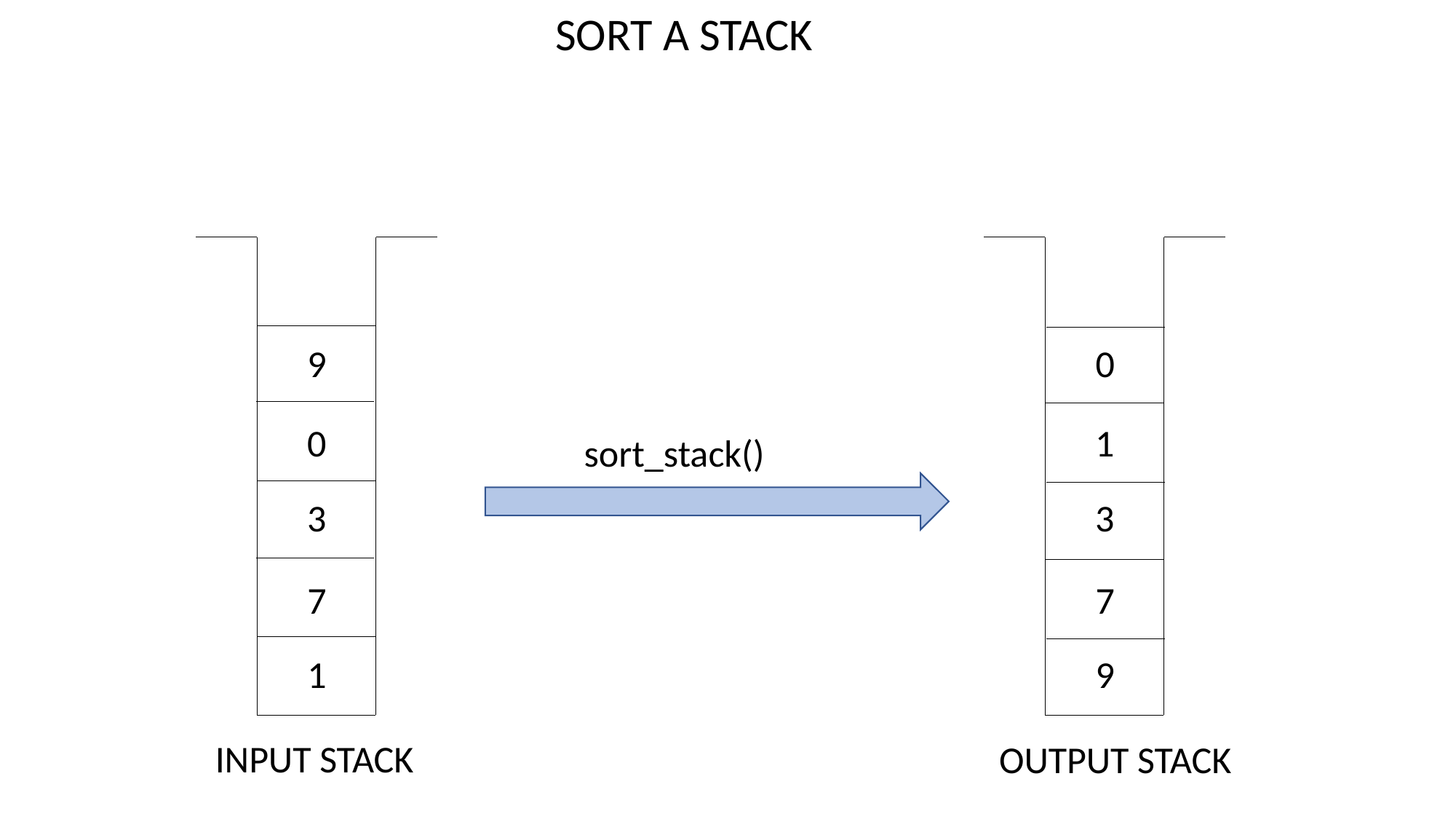

SORT A STACK
9
0
0
1
sort_stack()

3
3
7
7
1
9
INPUT STACK
OUTPUT STACK